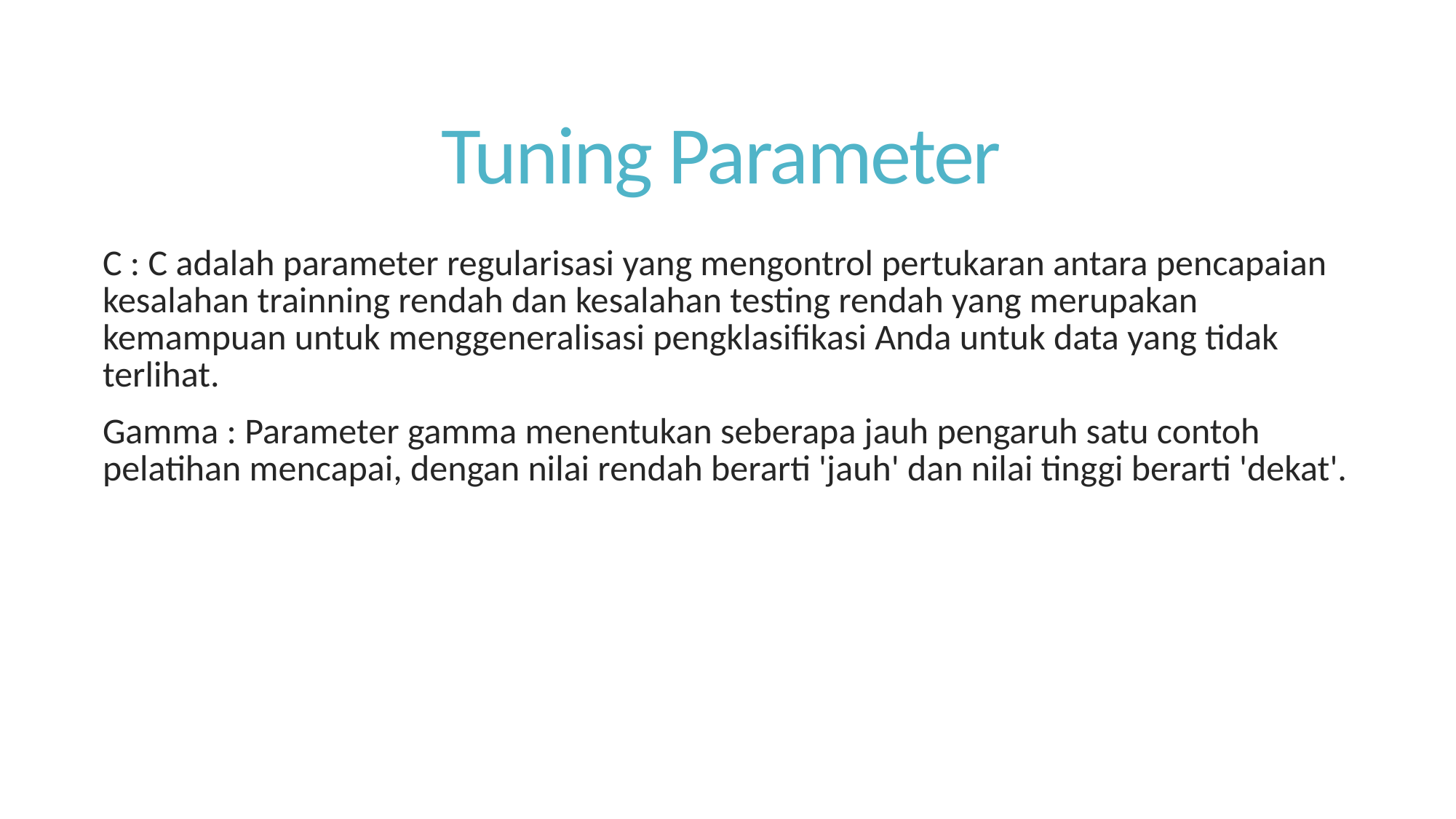

# Tuning Parameter
C : C adalah parameter regularisasi yang mengontrol pertukaran antara pencapaian kesalahan trainning rendah dan kesalahan testing rendah yang merupakan kemampuan untuk menggeneralisasi pengklasifikasi Anda untuk data yang tidak terlihat.
Gamma : Parameter gamma menentukan seberapa jauh pengaruh satu contoh pelatihan mencapai, dengan nilai rendah berarti 'jauh' dan nilai tinggi berarti 'dekat'.